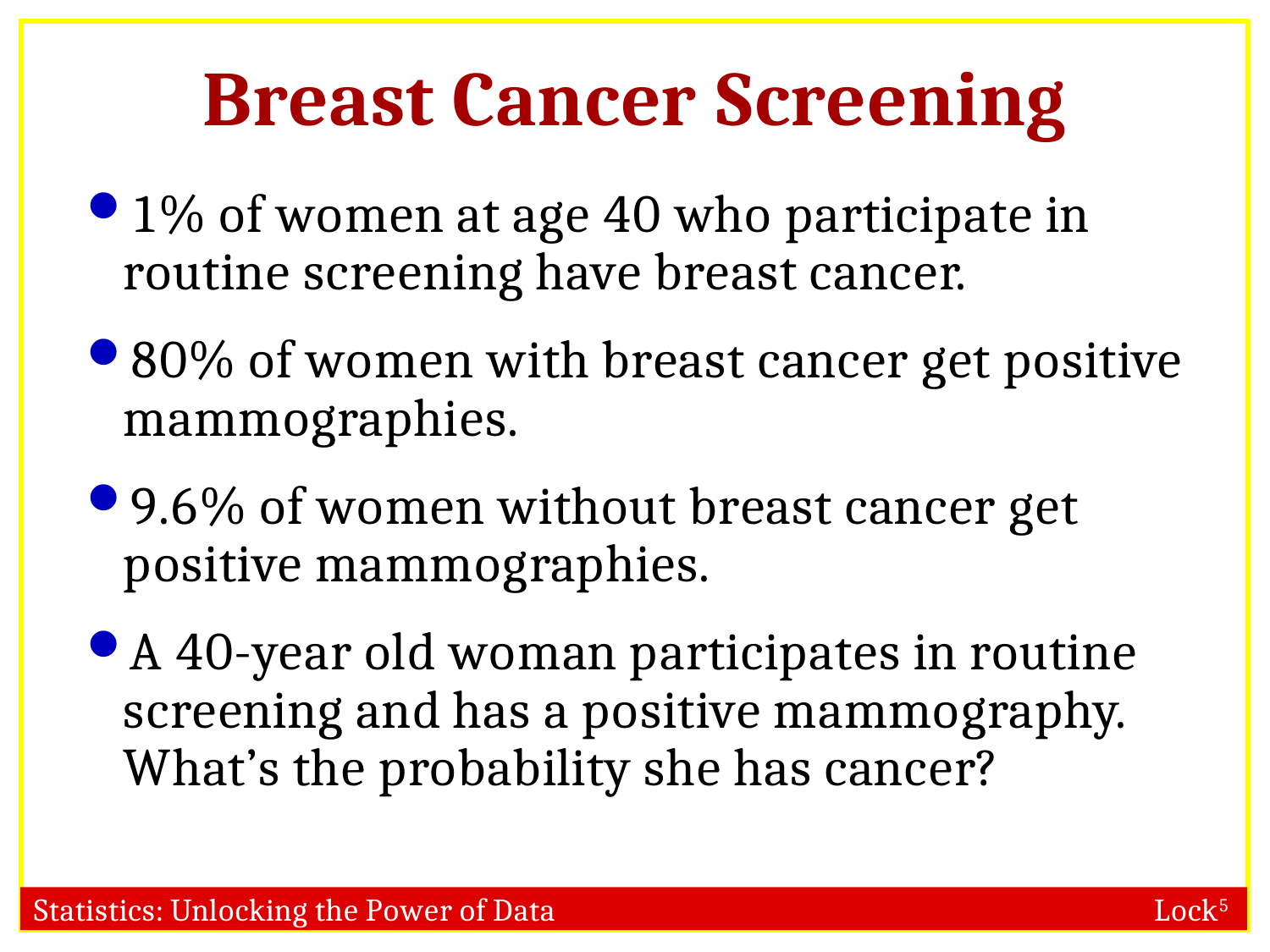

Breast Cancer Screening
1% of women at age 40 who participate in routine screening have breast cancer.
80% of women with breast cancer get positive mammographies.
9.6% of women without breast cancer get positive mammographies.
A 40-year old woman participates in routine screening and has a positive mammography.  What’s the probability she has cancer?